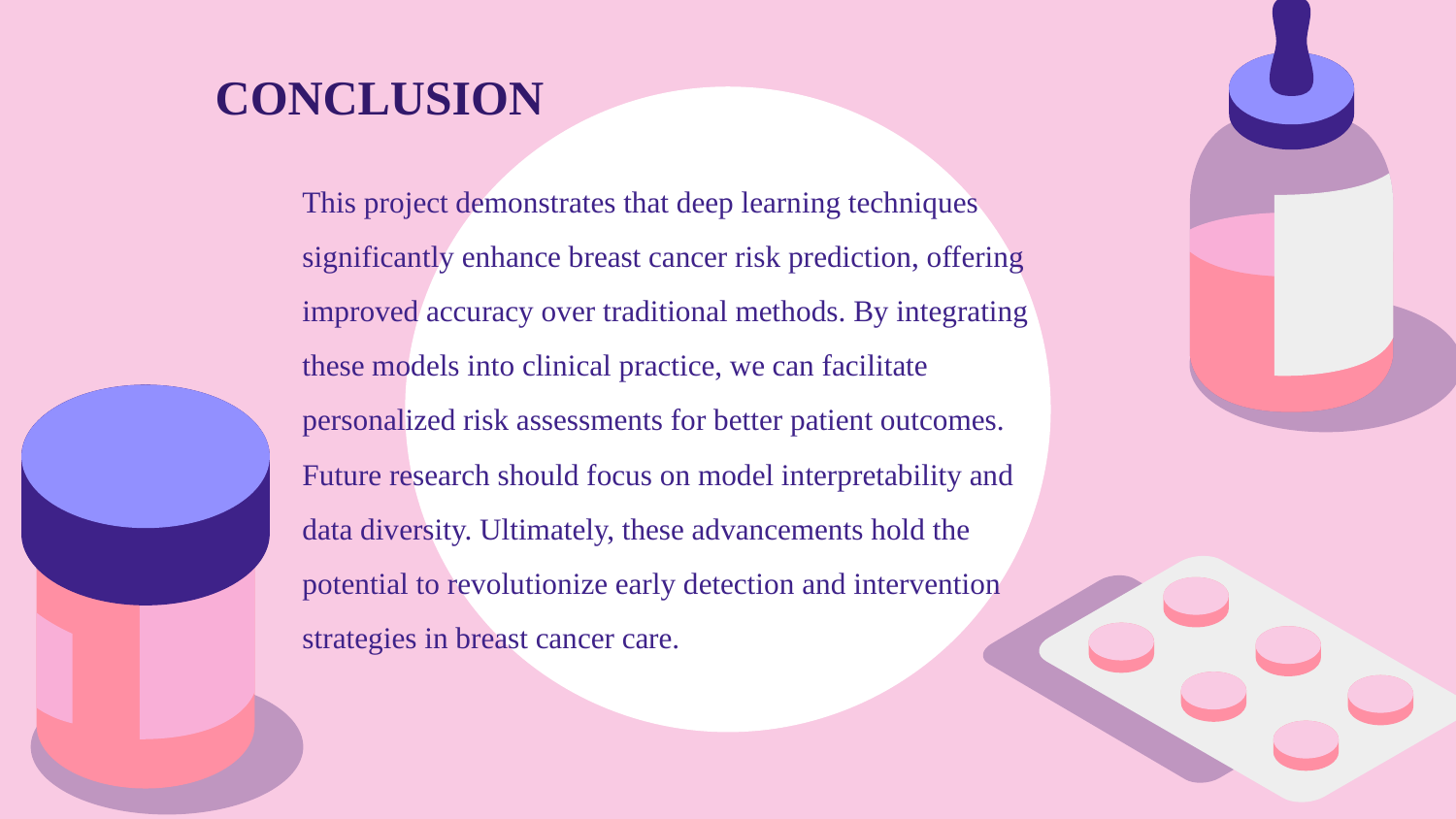

# CONCLUSION
This project demonstrates that deep learning techniques significantly enhance breast cancer risk prediction, offering improved accuracy over traditional methods. By integrating these models into clinical practice, we can facilitate personalized risk assessments for better patient outcomes. Future research should focus on model interpretability and data diversity. Ultimately, these advancements hold the potential to revolutionize early detection and intervention strategies in breast cancer care.